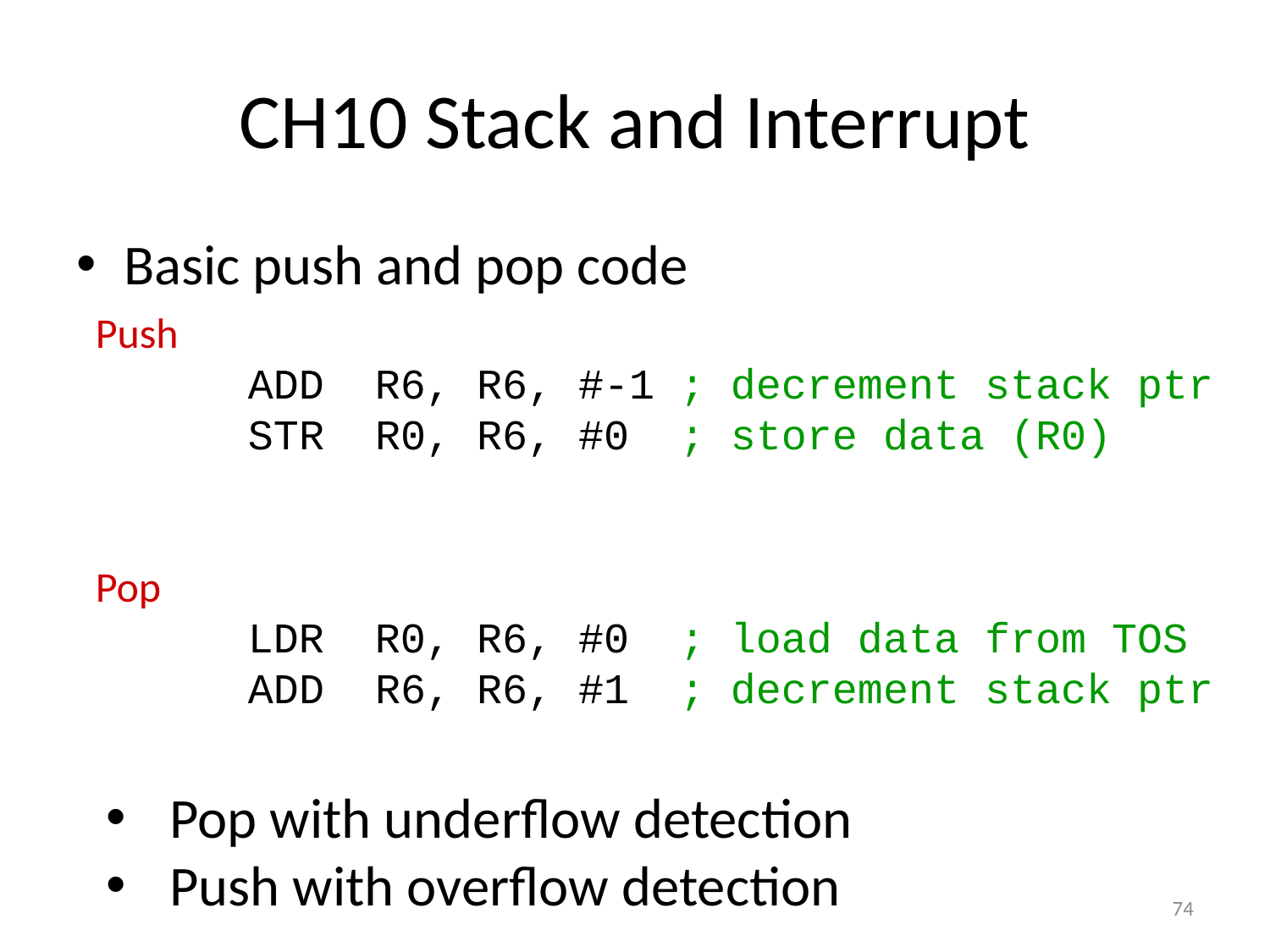

# CH10 Stack and Interrupt
Basic push and pop code

Push
      ADD  R6, R6, #-1 ; decrement stack ptr
      STR  R0, R6, #0  ; store data (R0)

Pop
      LDR  R0, R6, #0  ; load data from TOS
      ADD  R6, R6, #1  ; decrement stack ptr
Pop with underflow detection
Push with overflow detection
74